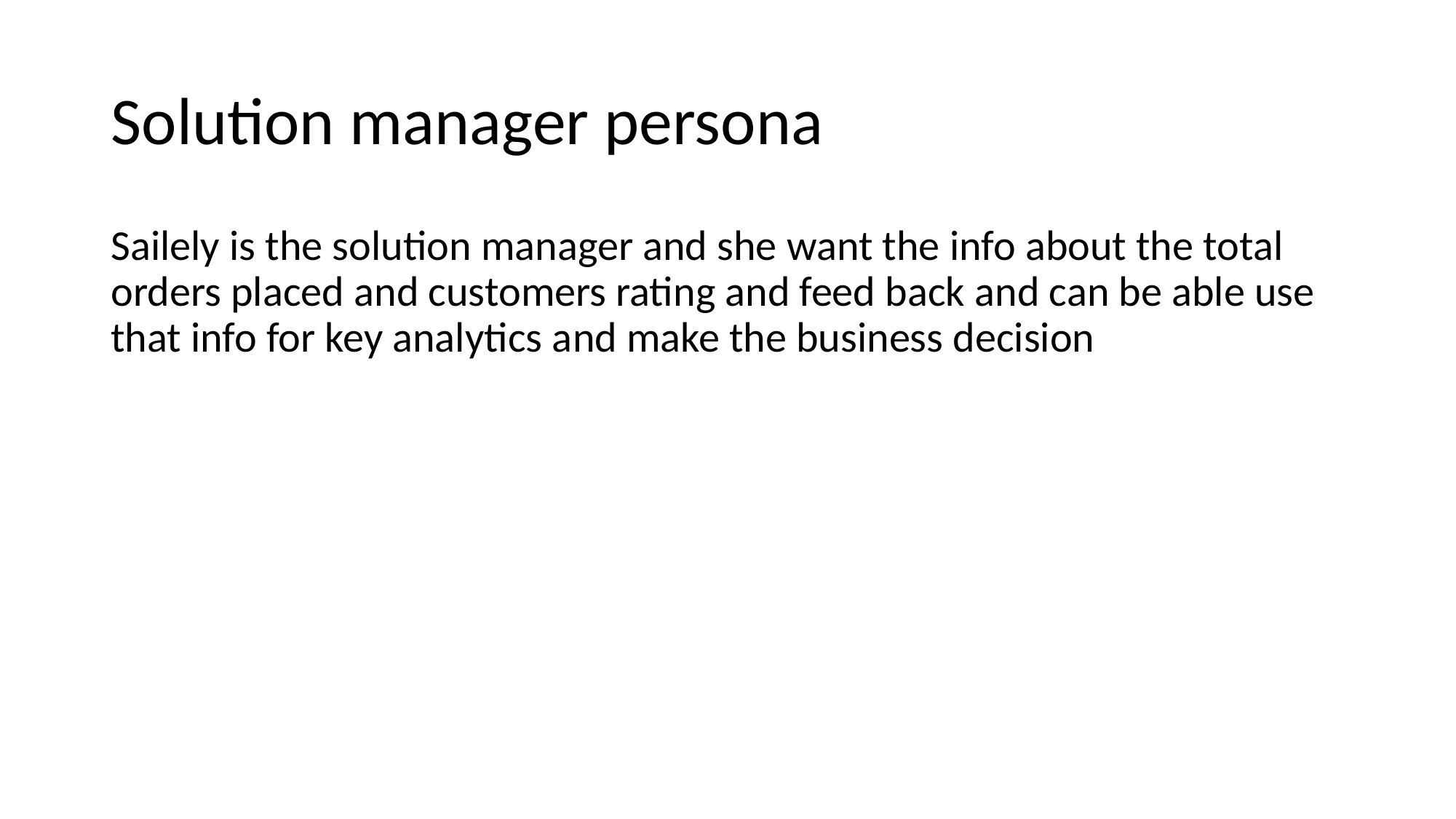

# Solution manager persona
Sailely is the solution manager and she want the info about the total orders placed and customers rating and feed back and can be able use that info for key analytics and make the business decision